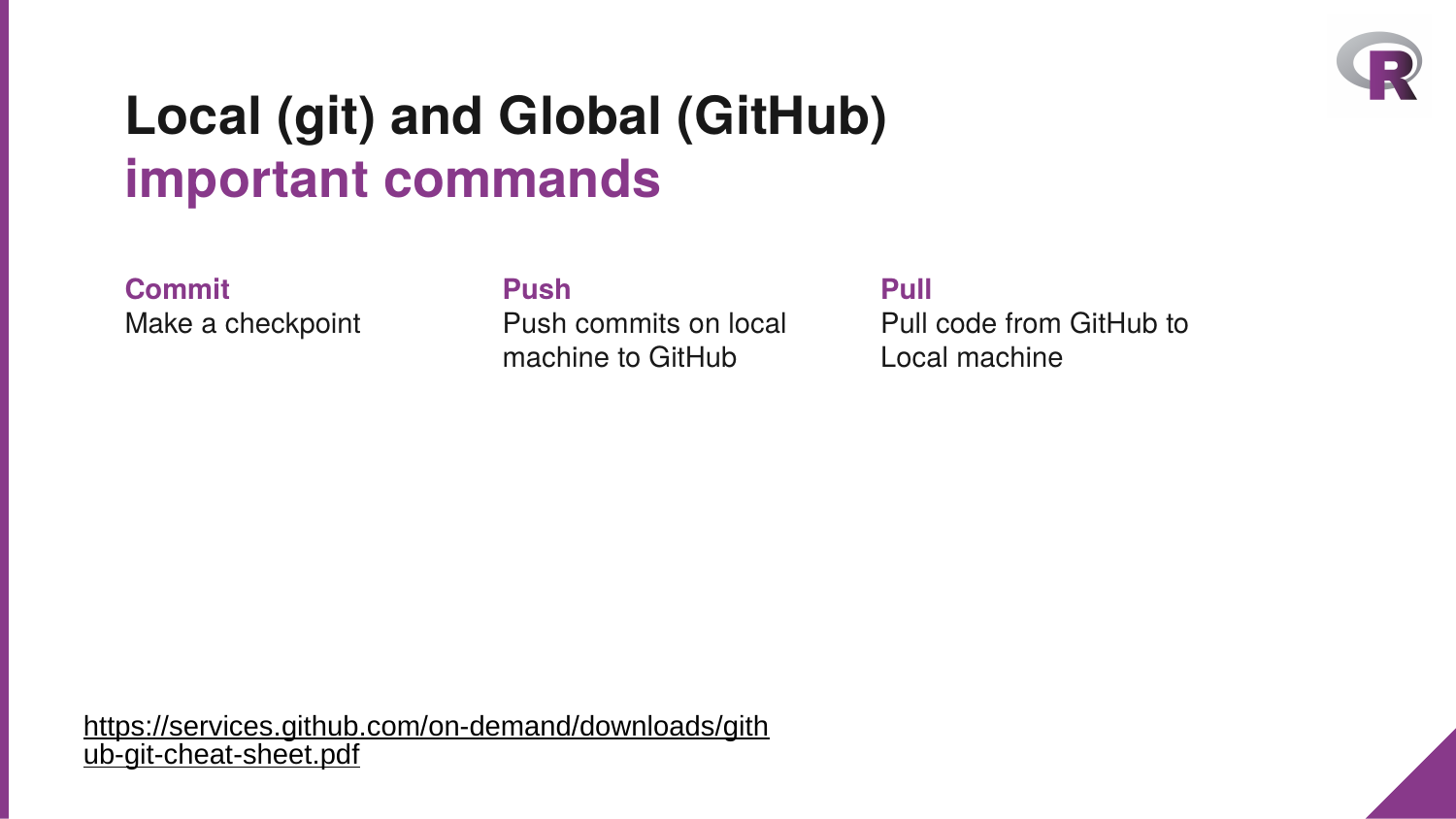

# Local (git) and Global (GitHub) important commands
Commit
Make a checkpoint
Push
Push commits on local machine to GitHub
Pull
Pull code from GitHub to Local machine

https://services.github.com/on-demand/downloads/github-git-cheat-sheet.pdf